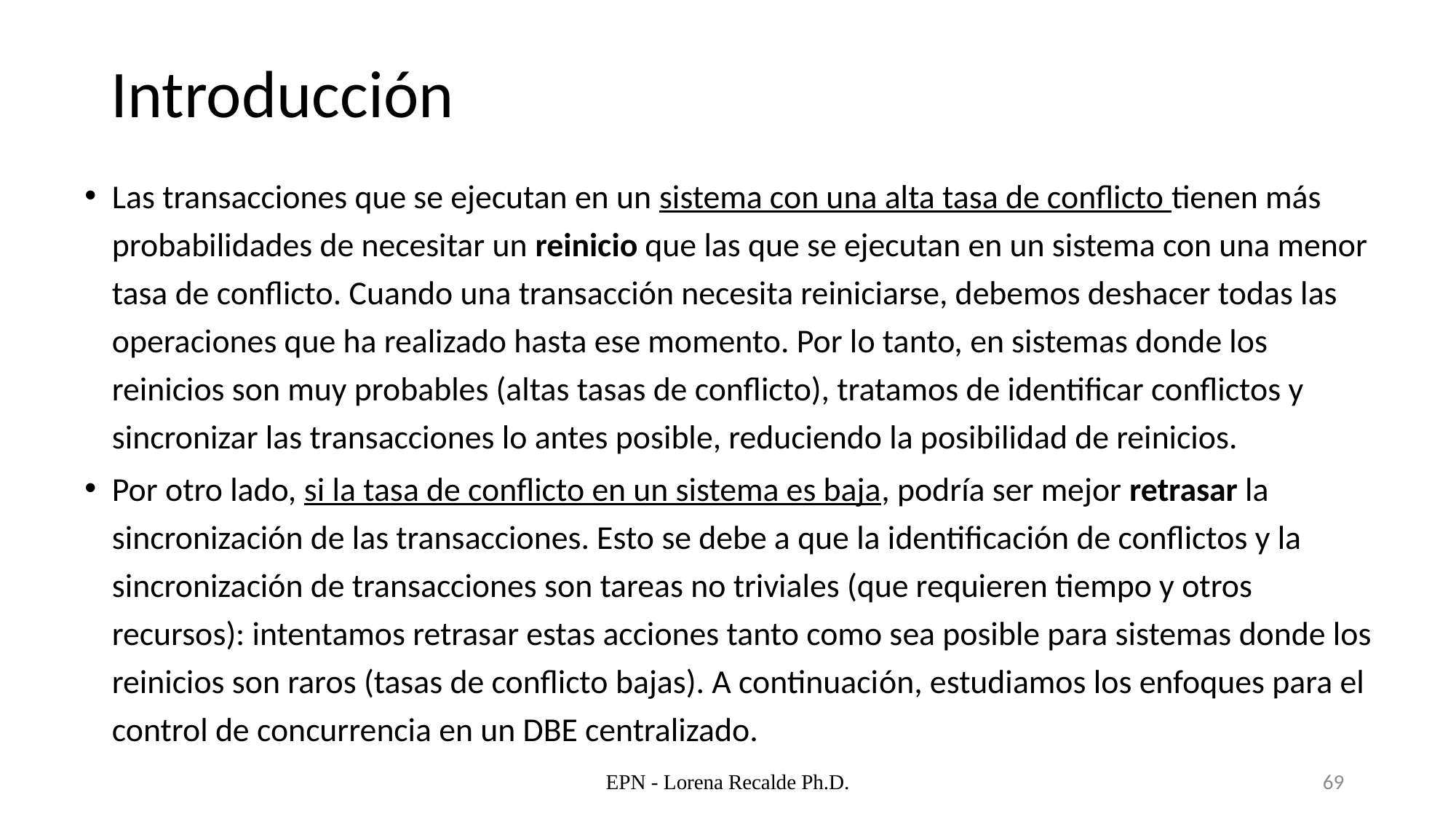

# Introducción
Las transacciones que se ejecutan en un sistema con una alta tasa de conflicto tienen más probabilidades de necesitar un reinicio que las que se ejecutan en un sistema con una menor tasa de conflicto. Cuando una transacción necesita reiniciarse, debemos deshacer todas las operaciones que ha realizado hasta ese momento. Por lo tanto, en sistemas donde los reinicios son muy probables (altas tasas de conflicto), tratamos de identificar conflictos y sincronizar las transacciones lo antes posible, reduciendo la posibilidad de reinicios.
Por otro lado, si la tasa de conflicto en un sistema es baja, podría ser mejor retrasar la sincronización de las transacciones. Esto se debe a que la identificación de conflictos y la sincronización de transacciones son tareas no triviales (que requieren tiempo y otros recursos): intentamos retrasar estas acciones tanto como sea posible para sistemas donde los reinicios son raros (tasas de conflicto bajas). A continuación, estudiamos los enfoques para el control de concurrencia en un DBE centralizado.

EPN - Lorena Recalde Ph.D.
69